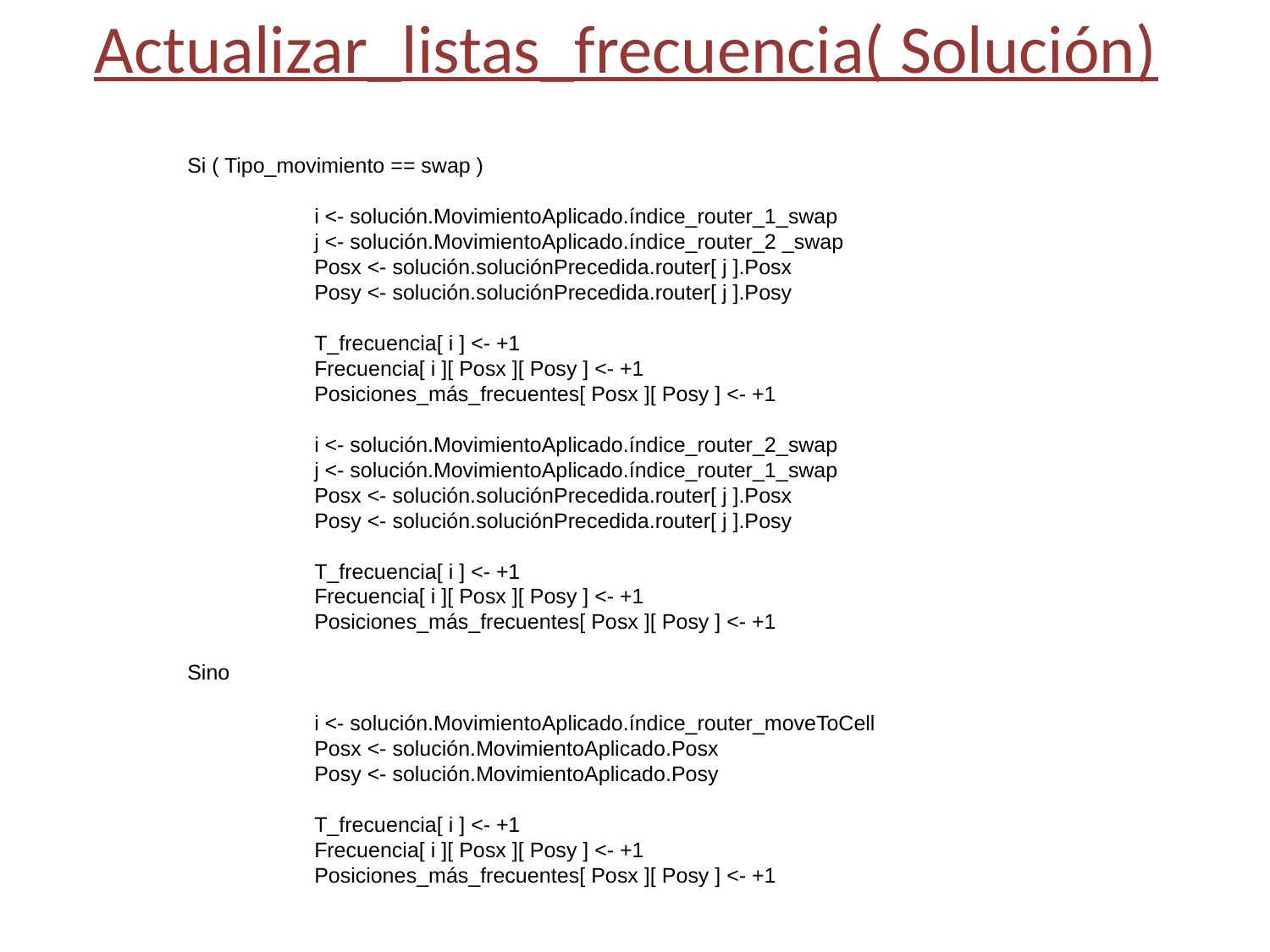

# Actualizar_listas_frecuencia( Solución)
Si ( Tipo_movimiento == swap )

	i <- solución.MovimientoAplicado.índice_router_1_swap
	j <- solución.MovimientoAplicado.índice_router_2 _swap
	Posx <- solución.soluciónPrecedida.router[ j ].Posx
	Posy <- solución.soluciónPrecedida.router[ j ].Posy

	T_frecuencia[ i ] <- +1
	Frecuencia[ i ][ Posx ][ Posy ] <- +1
	Posiciones_más_frecuentes[ Posx ][ Posy ] <- +1

	i <- solución.MovimientoAplicado.índice_router_2_swap
	j <- solución.MovimientoAplicado.índice_router_1_swap
	Posx <- solución.soluciónPrecedida.router[ j ].Posx
	Posy <- solución.soluciónPrecedida.router[ j ].Posy

	T_frecuencia[ i ] <- +1
	Frecuencia[ i ][ Posx ][ Posy ] <- +1
	Posiciones_más_frecuentes[ Posx ][ Posy ] <- +1

Sino

	i <- solución.MovimientoAplicado.índice_router_moveToCell
	Posx <- solución.MovimientoAplicado.Posx
	Posy <- solución.MovimientoAplicado.Posy

	T_frecuencia[ i ] <- +1
	Frecuencia[ i ][ Posx ][ Posy ] <- +1
	Posiciones_más_frecuentes[ Posx ][ Posy ] <- +1